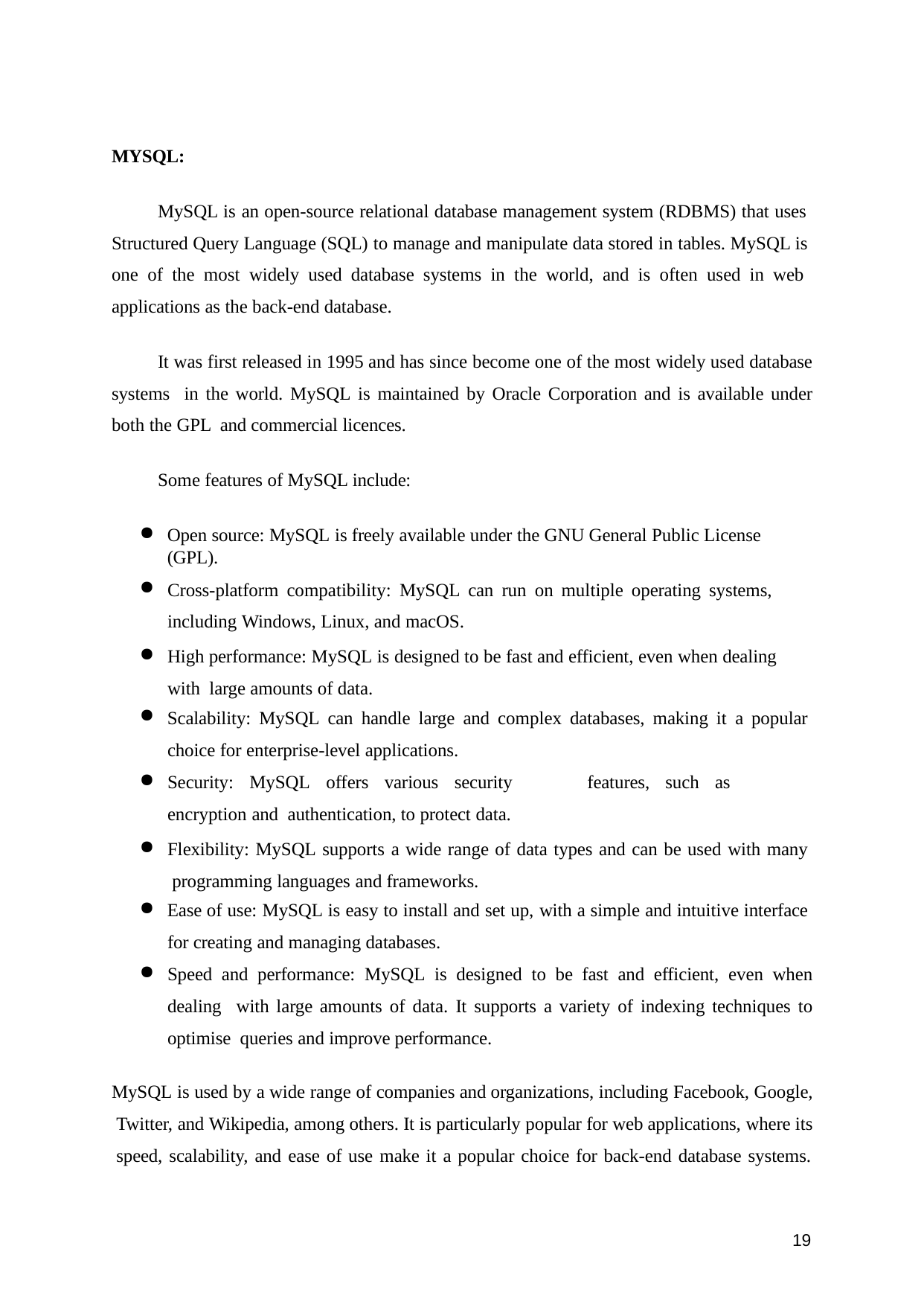

MYSQL:

MySQL is an open-source relational database management system (RDBMS) that uses  Structured Query Language (SQL) to manage and manipulate data stored in tables. MySQL is  one of the most widely used database systems in the world, and is often used in web  applications as the back-end database.

It was first released in 1995 and has since become one of the most widely used database systems  in the world. MySQL is maintained by Oracle Corporation and is available under both the GPL  and commercial licences.

Some features of MySQL include:

Open source: MySQL is freely available under the GNU General Public License (GPL).
Cross-platform compatibility: MySQL can run on multiple operating systems,  including Windows, Linux, and macOS.
High performance: MySQL is designed to be fast and efficient, even when dealing with  large amounts of data.
Scalability: MySQL can handle large and complex databases, making it a popular
choice for enterprise-level applications.
Security: MySQL offers   various security	features, such   as	encryption and  authentication, to protect data.
Flexibility: MySQL supports a wide range of data types and can be used with many  programming languages and frameworks.
Ease of use: MySQL is easy to install and set up, with a simple and intuitive interface
for creating and managing databases.
Speed and performance: MySQL is designed to be fast and efficient, even when dealing  with large amounts of data. It supports a variety of indexing techniques to optimise  queries and improve performance.

MySQL is used by a wide range of companies and organizations, including Facebook, Google,  Twitter, and Wikipedia, among others. It is particularly popular for web applications, where its  speed, scalability, and ease of use make it a popular choice for back-end database systems.
19